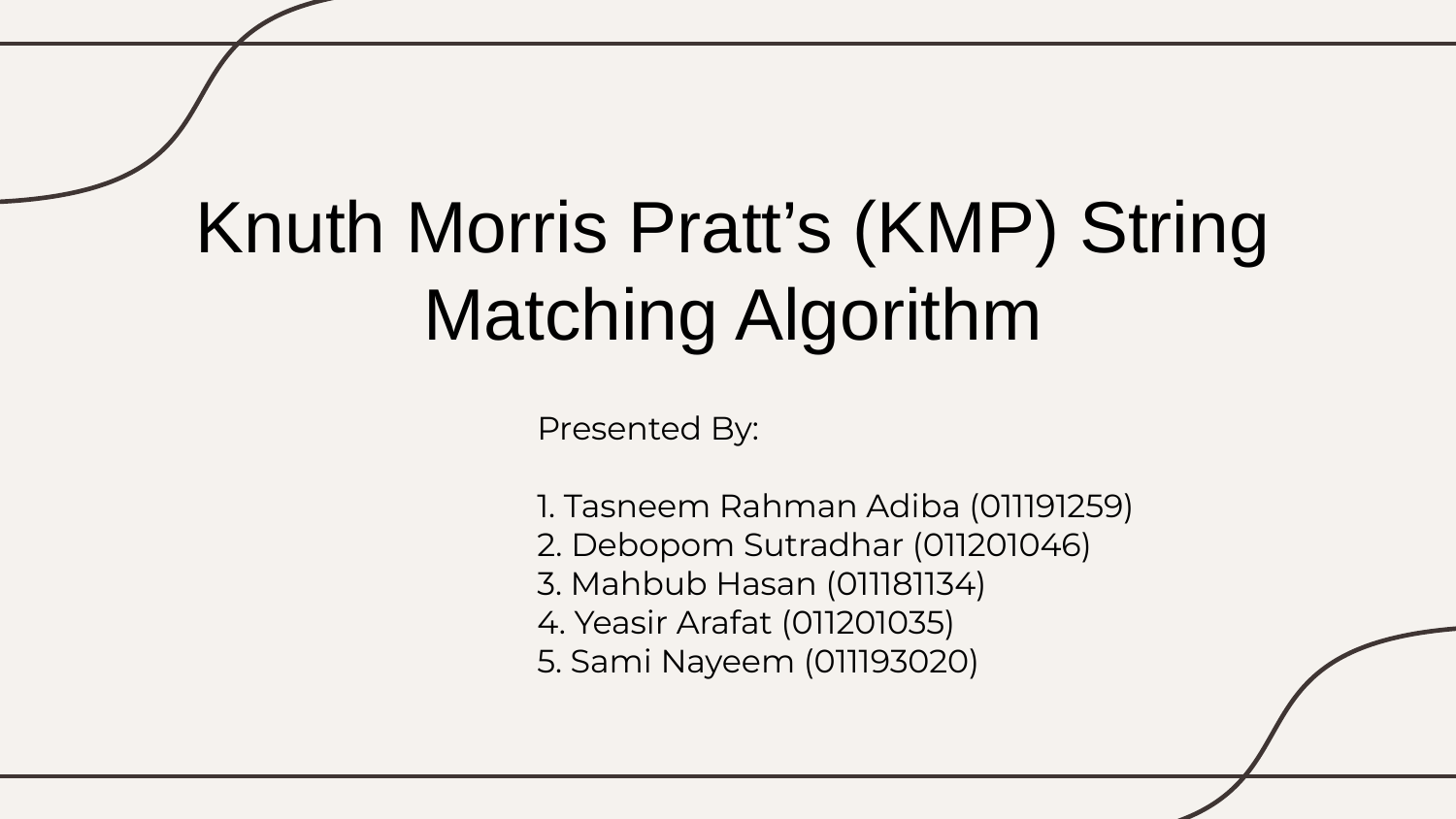

# Knuth Morris Pratt’s (KMP) String Matching Algorithm
Presented By:

1. Tasneem Rahman Adiba (011191259)
2. Debopom Sutradhar (011201046)
3. Mahbub Hasan (011181134)
4. Yeasir Arafat (011201035)
5. Sami Nayeem (011193020)